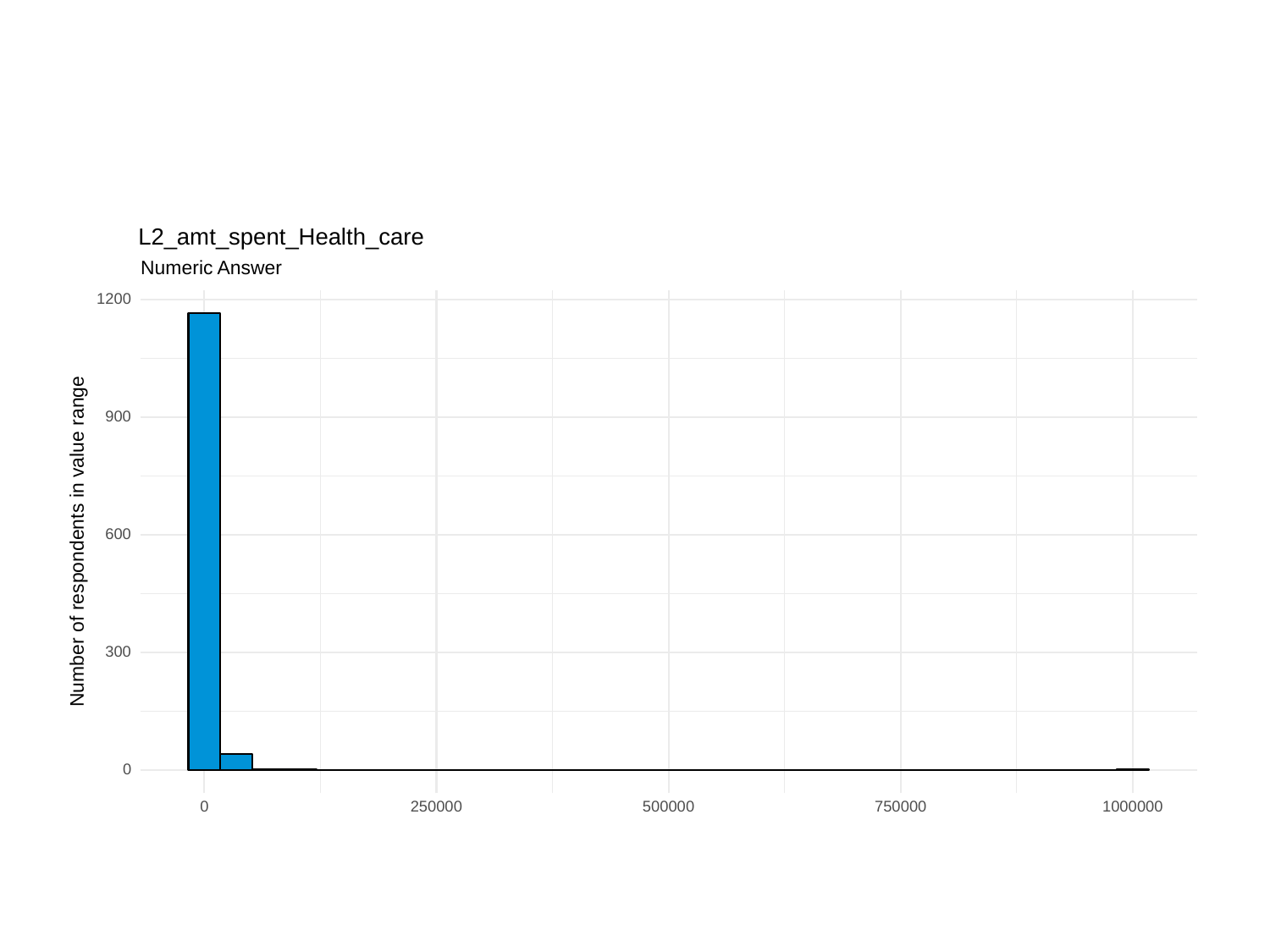

L2_amt_spent_Health_care
Numeric Answer

1200

900

600
Number of respondents in value range

300

0

0
250000
500000
750000
1000000